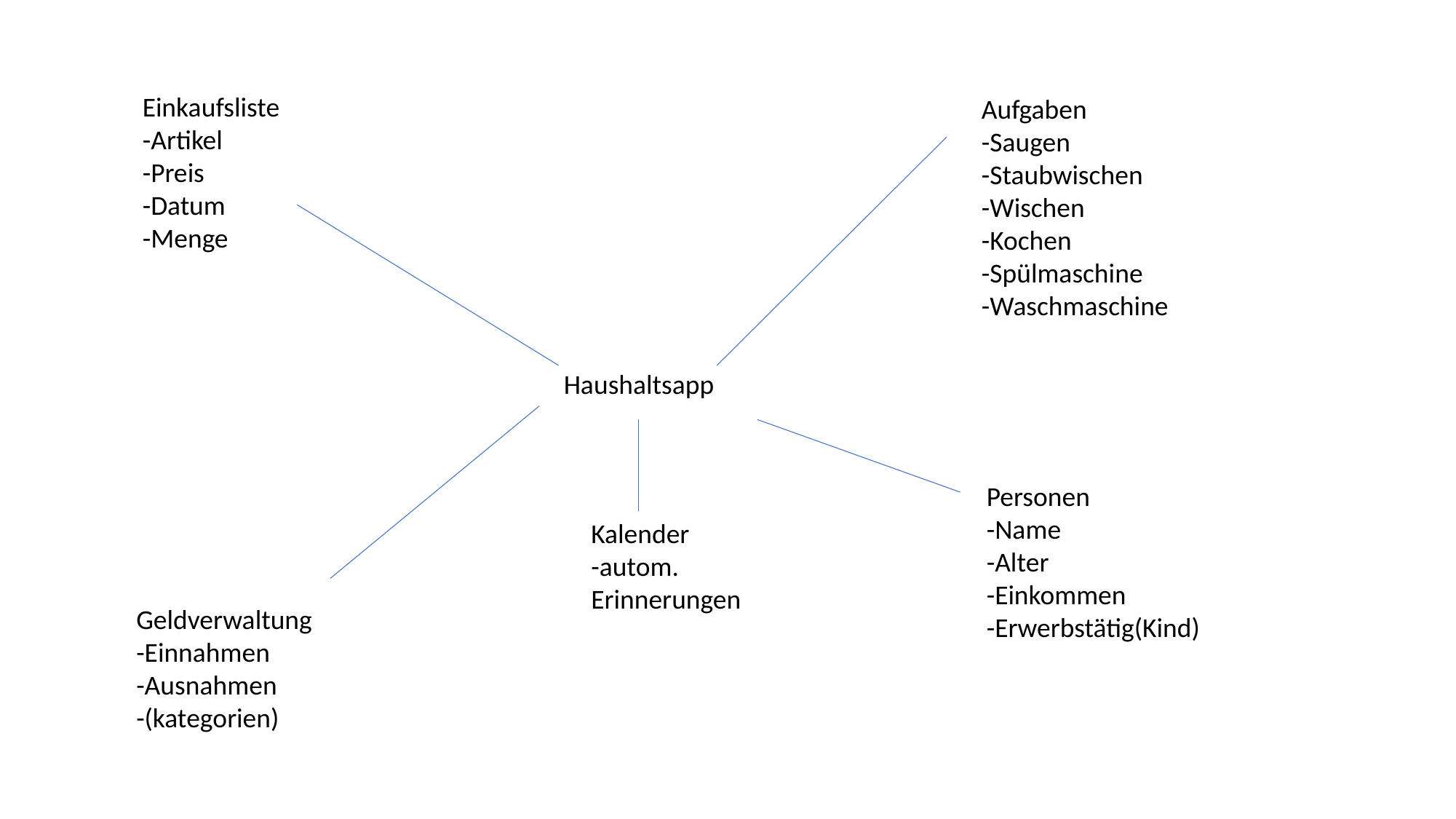

Einkaufsliste
-Artikel
-Preis
-Datum
-Menge
Aufgaben
-Saugen
-Staubwischen
-Wischen
-Kochen
-Spülmaschine
-Waschmaschine
Haushaltsapp
Personen
-Name
-Alter
-Einkommen
-Erwerbstätig(Kind)
Kalender
-autom. Erinnerungen
Geldverwaltung
-Einnahmen
-Ausnahmen
-(kategorien)